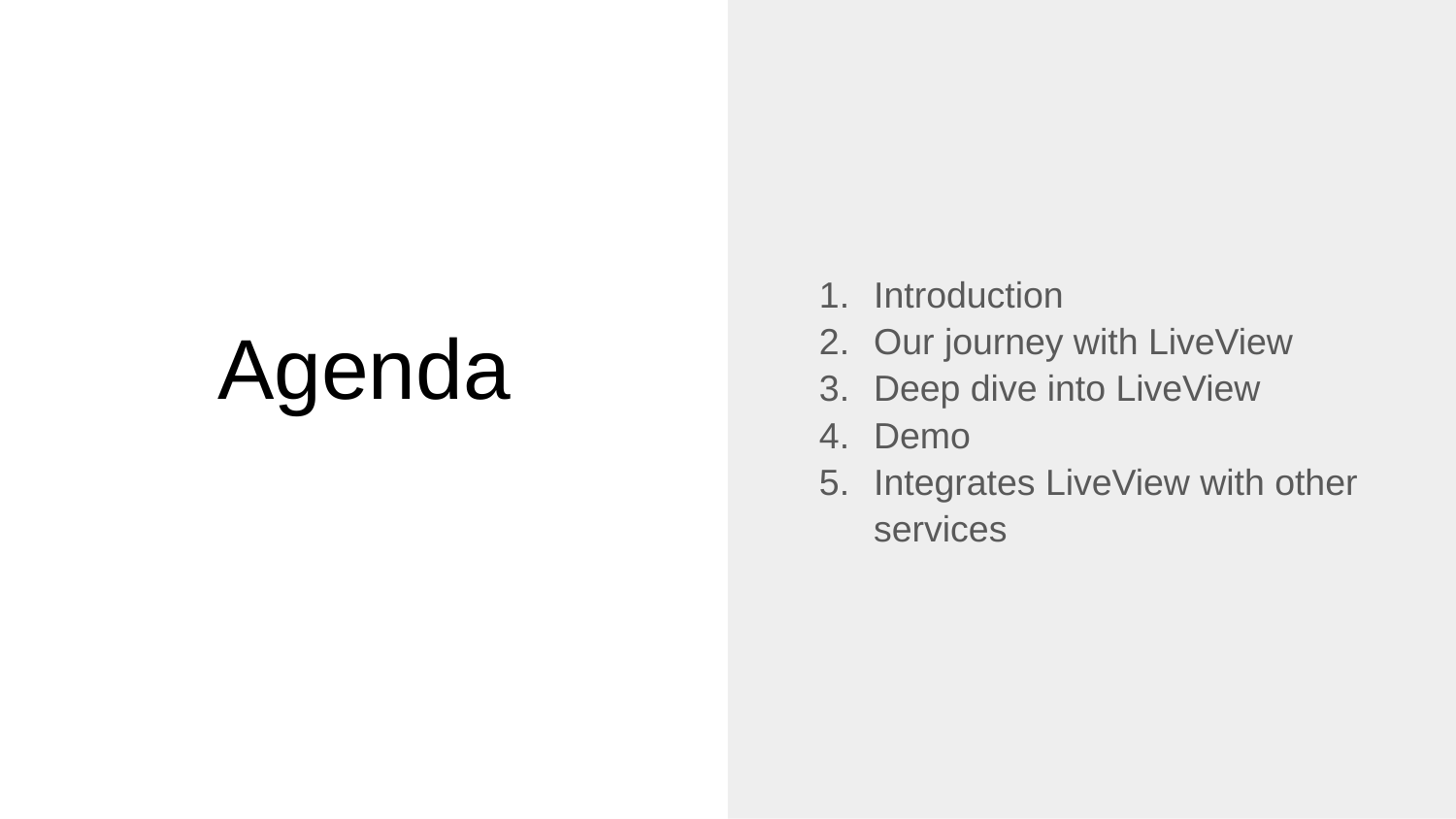

Introduction
Our journey with LiveView
Deep dive into LiveView
Demo
Integrates LiveView with other services
# Agenda